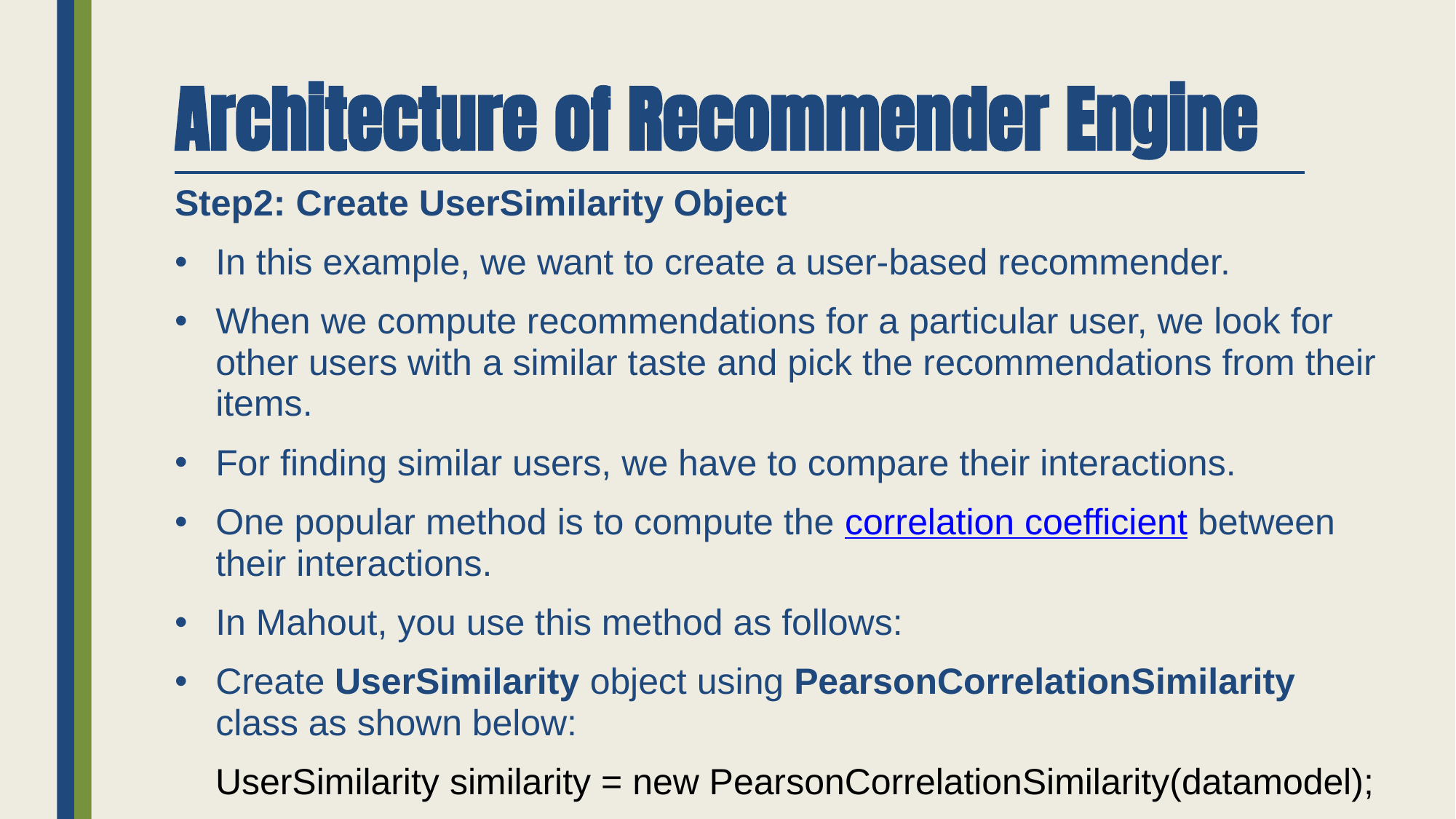

# Architecture of Recommender Engine
Step2: Create UserSimilarity Object
In this example, we want to create a user-based recommender.
When we compute recommendations for a particular user, we look for other users with a similar taste and pick the recommendations from their items.
For finding similar users, we have to compare their interactions.
One popular method is to compute the correlation coefficient between their interactions.
In Mahout, you use this method as follows:
Create UserSimilarity object using PearsonCorrelationSimilarity class as shown below:
    UserSimilarity similarity = new PearsonCorrelationSimilarity(datamodel);